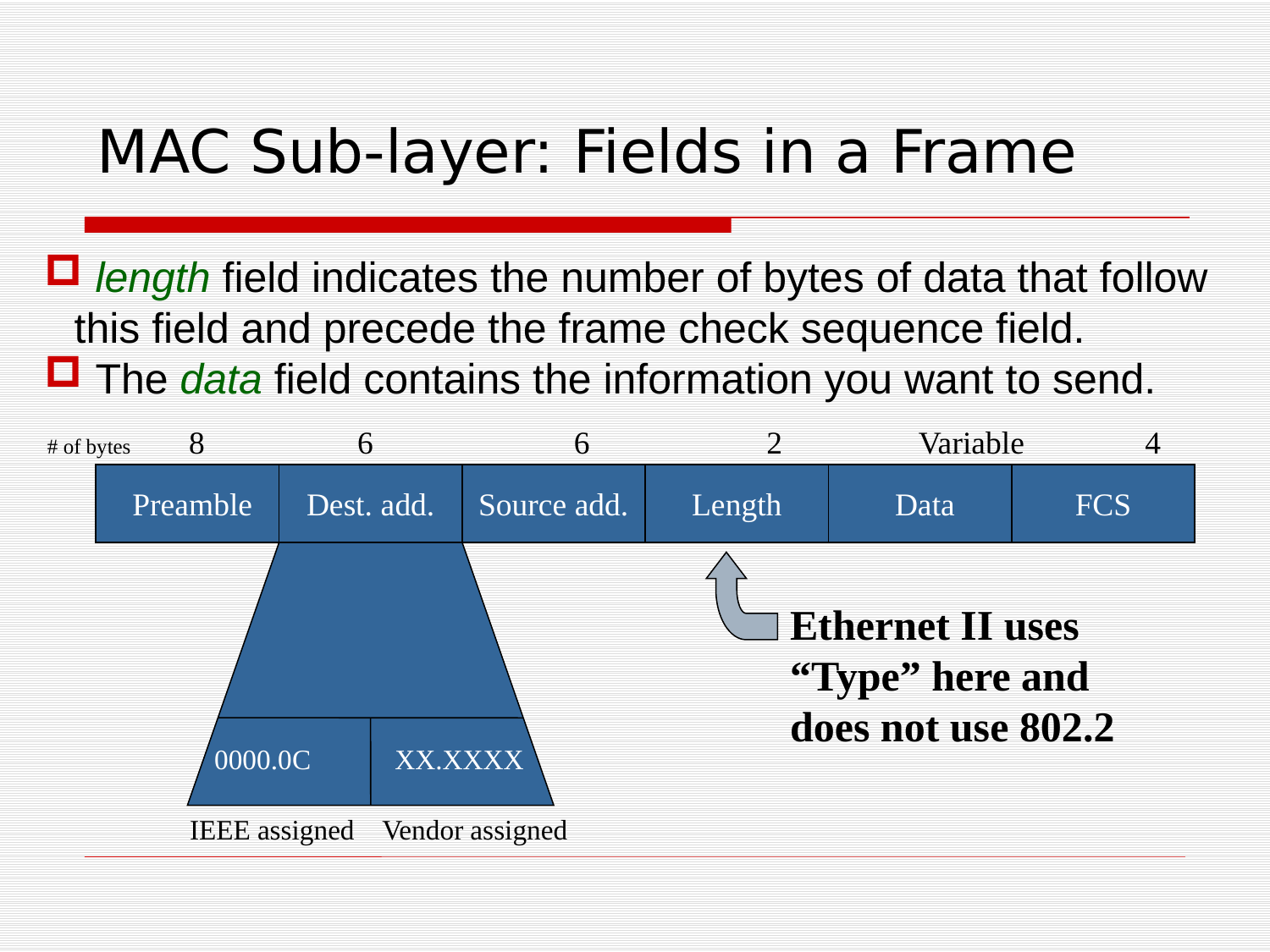

MAC Sub-layer: Fields in a Frame
 length field indicates the number of bytes of data that follow this field and precede the frame check sequence field.
 The data field contains the information you want to send.
# of bytes           8                   6                         6                      2                 Variable               4
Preamble
Dest. add.
Source add.
Length
Data
FCS

Ethernet II uses “Type” here and does not use 802.2

0000.0C            XX.XXXX

IEEE assigned    Vendor assigned